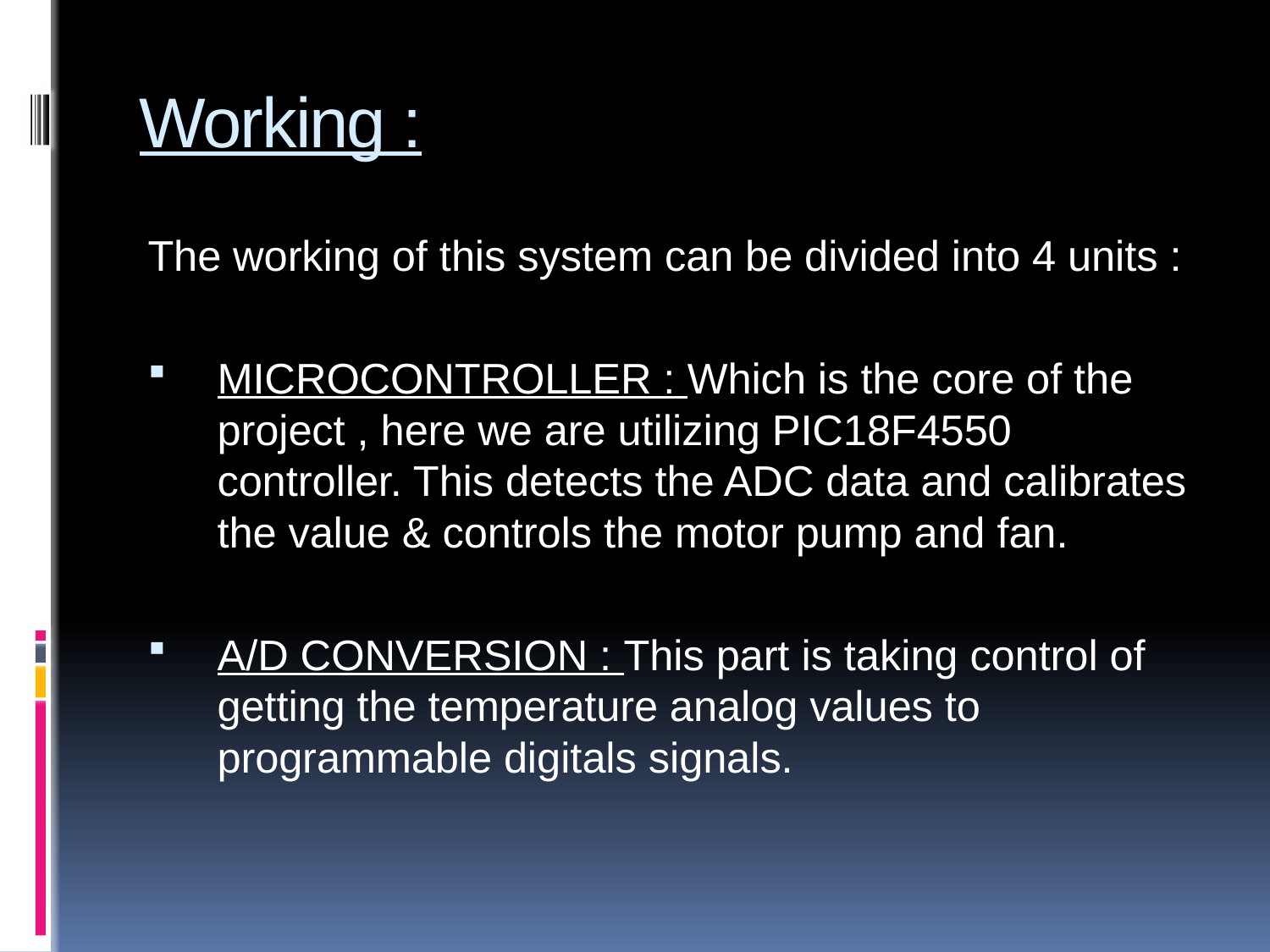

# Working :
The working of this system can be divided into 4 units :

MICROCONTROLLER : Which is the core of the project , here we are utilizing PIC18F4550 controller. This detects the ADC data and calibrates the value & controls the motor pump and fan.

A/D CONVERSION : This part is taking control of getting the temperature analog values to programmable digitals signals.